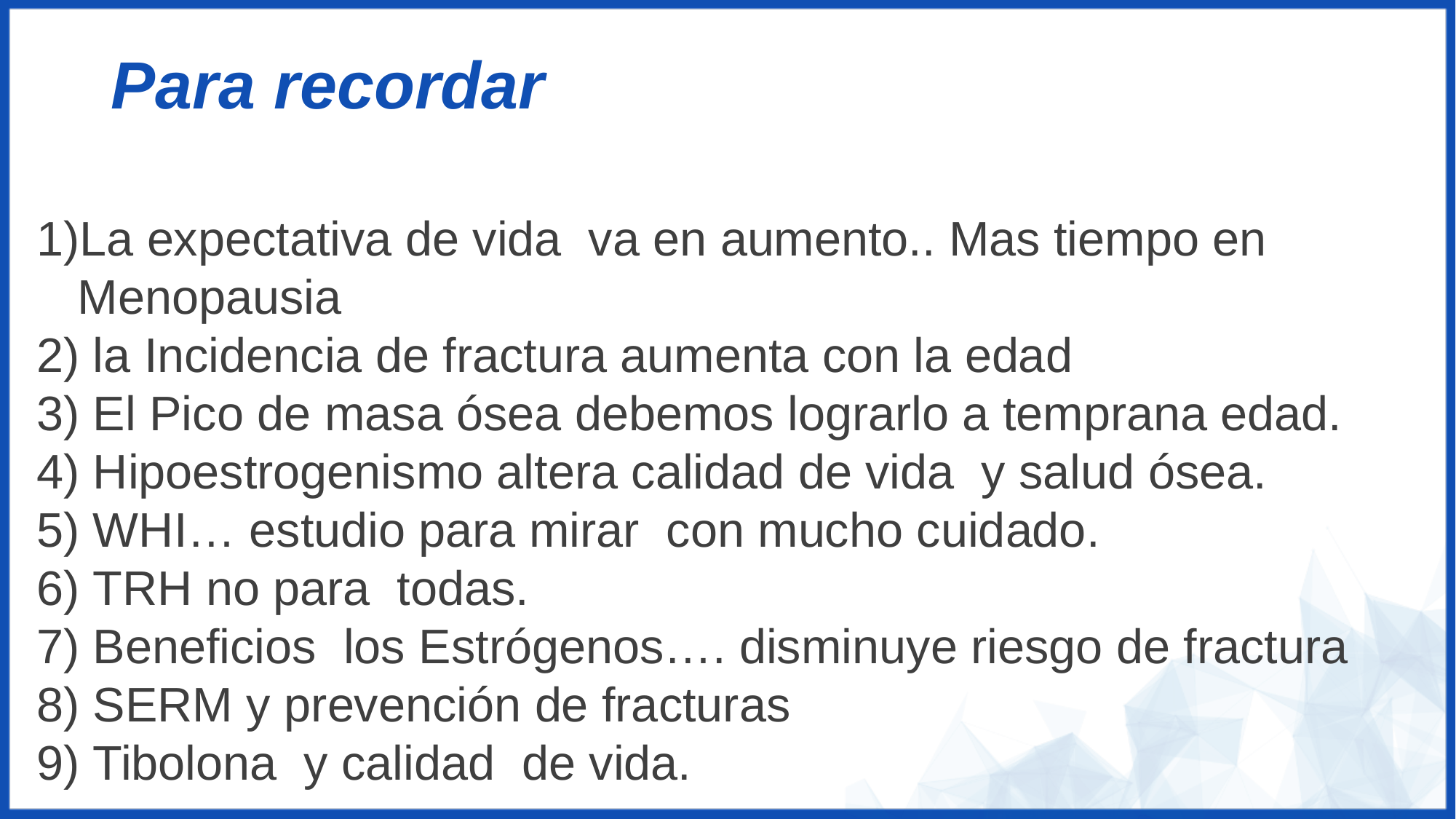

# Para recordar

La expectativa de vida  va en aumento.. Mas tiempo en Menopausia
 la Incidencia de fractura aumenta con la edad
 El Pico de masa ósea debemos lograrlo a temprana edad.
 Hipoestrogenismo altera calidad de vida  y salud ósea.
 WHI… estudio para mirar  con mucho cuidado.
 TRH no para  todas.
 Beneficios  los Estrógenos…. disminuye riesgo de fractura
 SERM y prevención de fracturas
 Tibolona  y calidad  de vida.